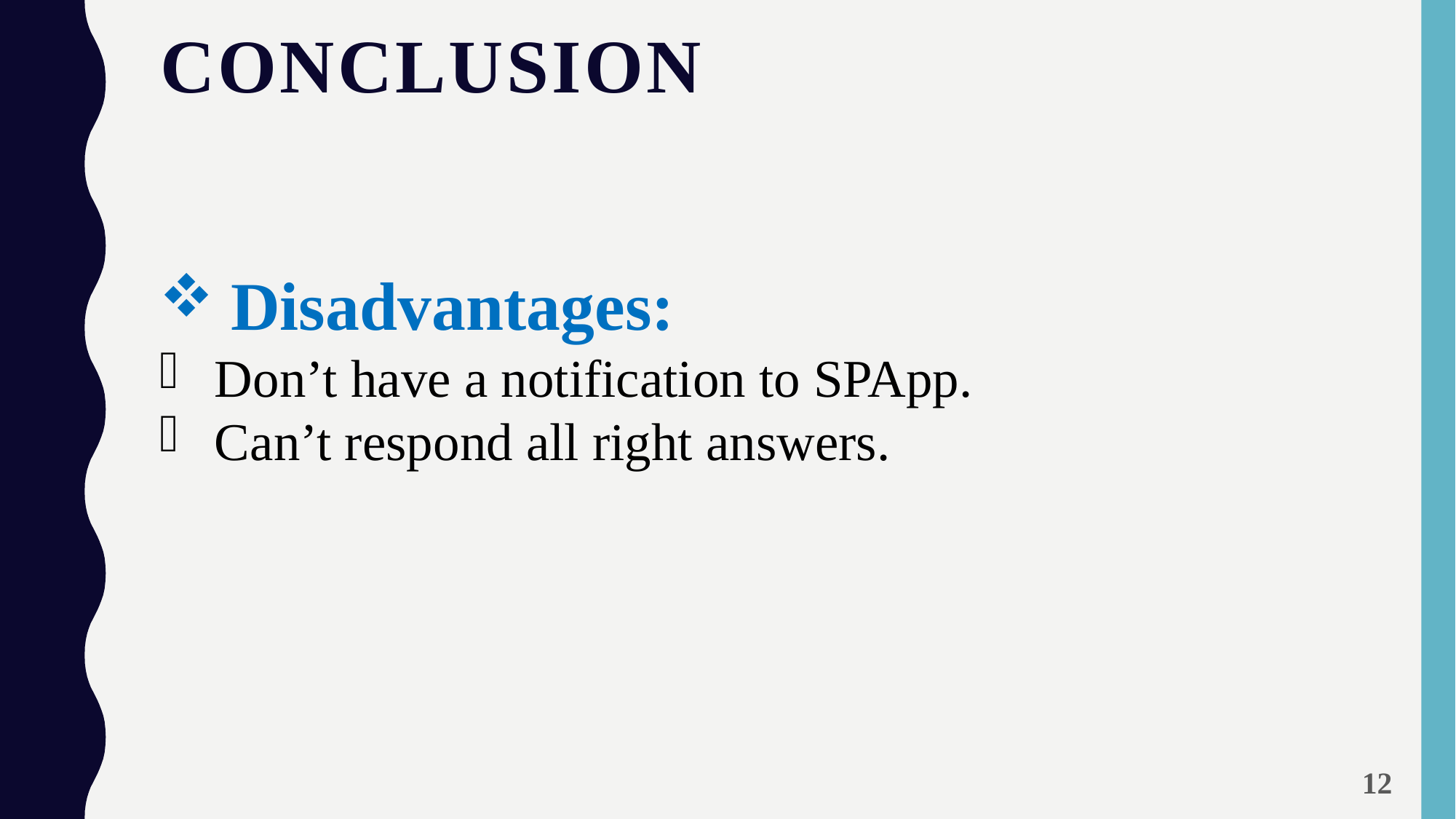

# conclusion
 Disadvantages:
Don’t have a notification to SPApp.
Can’t respond all right answers.
12